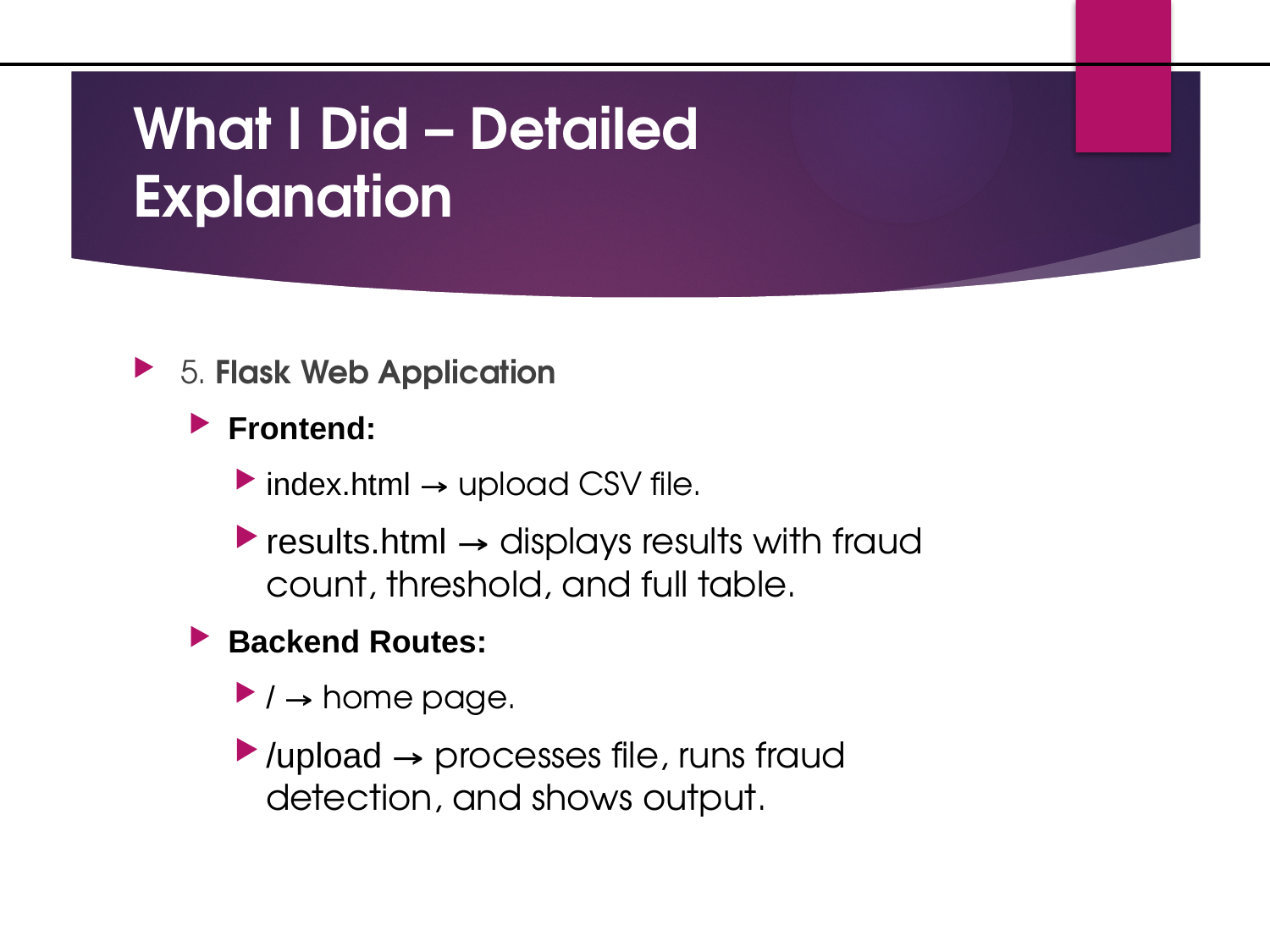

# What I Did – Detailed Explanation
5. Flask Web Application
Frontend:
index.html → upload CSV file.
results.html → displays results with fraud count, threshold, and full table.
Backend Routes:
/ → home page.
/upload → processes file, runs fraud detection, and shows output.